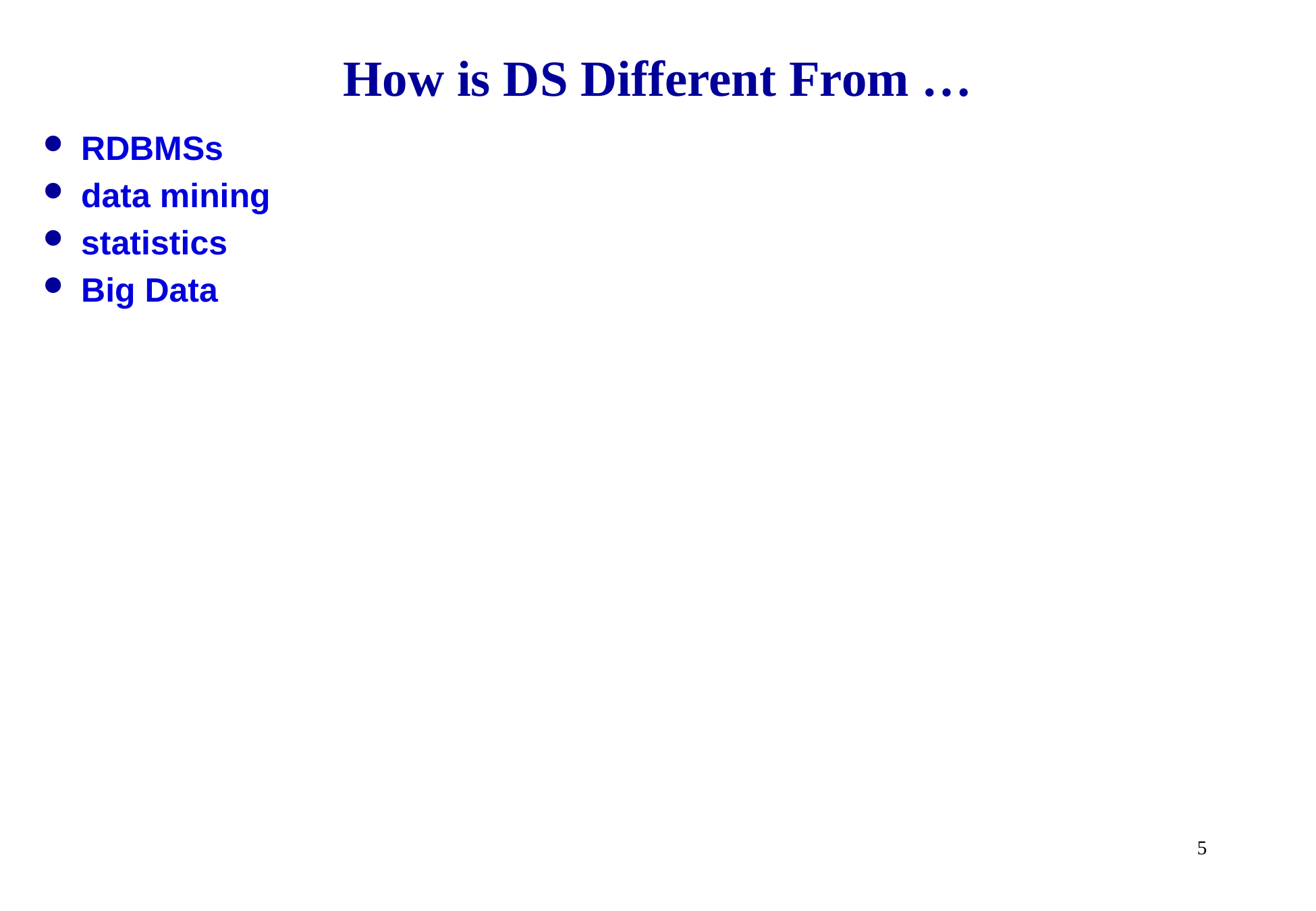

# How is DS Different From …
RDBMSs
data mining
statistics
Big Data
5